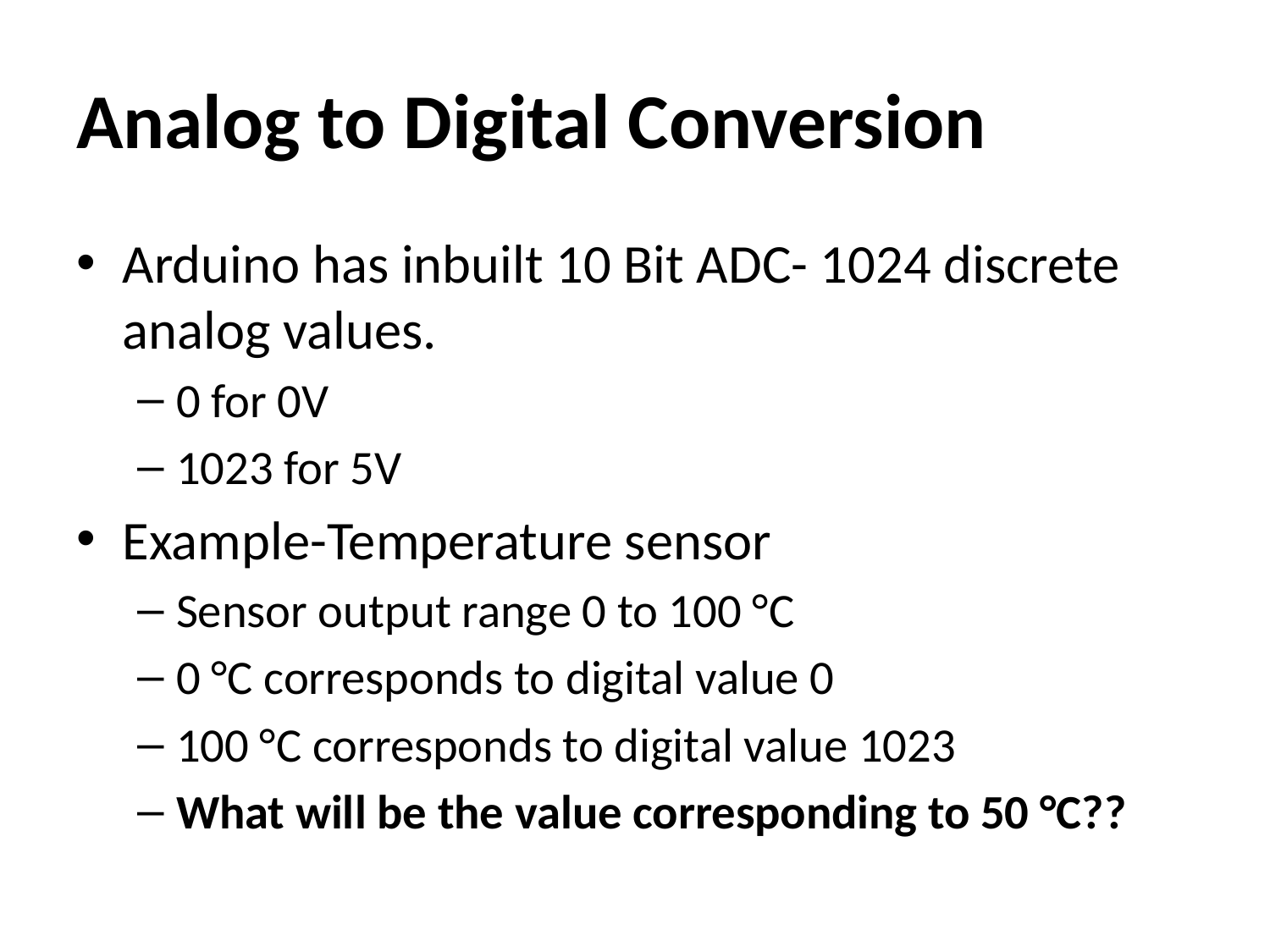

# Analog to Digital Conversion
Arduino has inbuilt 10 Bit ADC- 1024 discrete analog values.
0 for 0V
1023 for 5V
Example-Temperature sensor
Sensor output range 0 to 100 °C
0 °C corresponds to digital value 0
100 °C corresponds to digital value 1023
What will be the value corresponding to 50 °C??